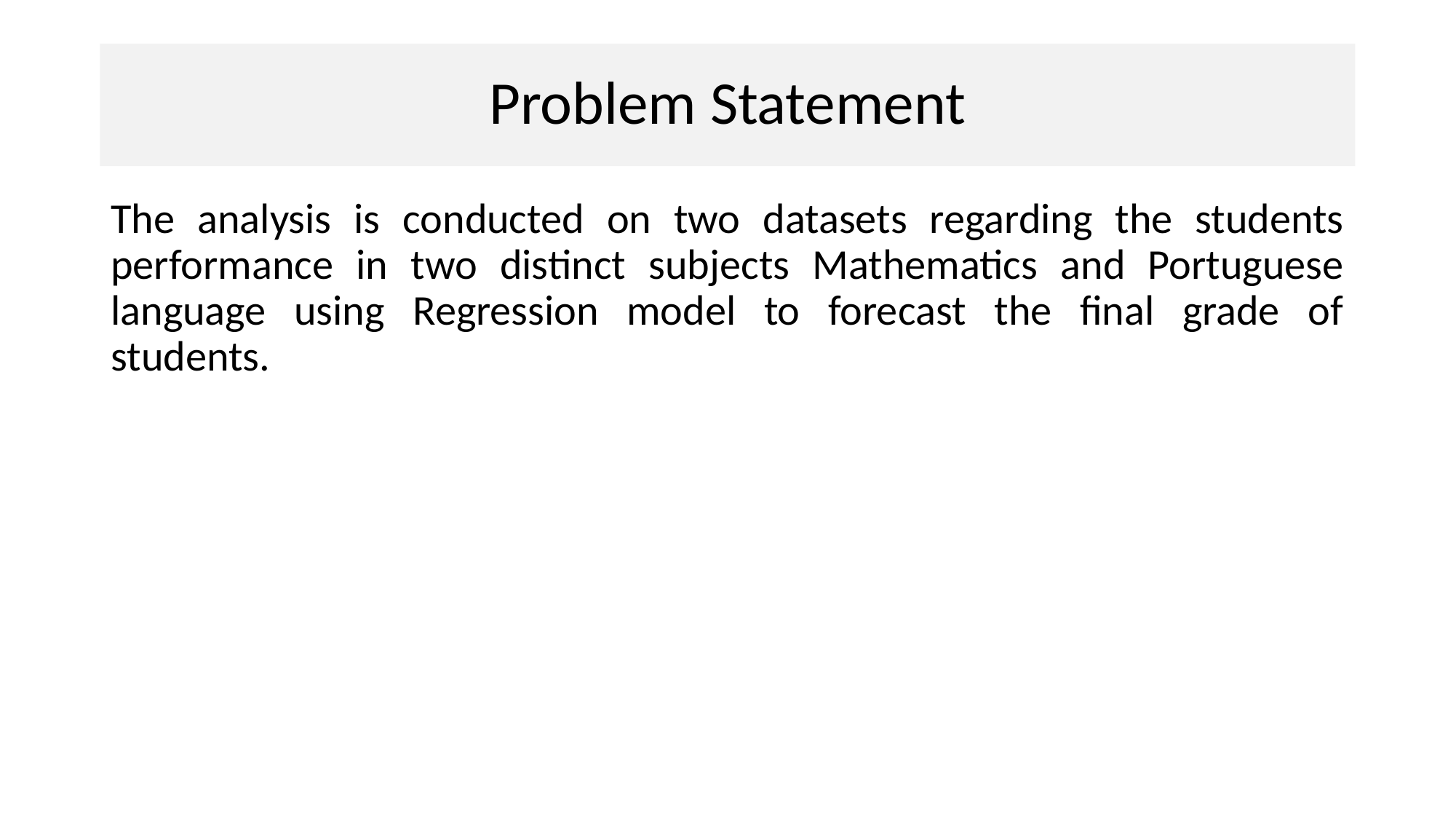

# Problem Statement
The analysis is conducted on two datasets regarding the students performance in two distinct subjects Mathematics and Portuguese language using Regression model to forecast the final grade of students.